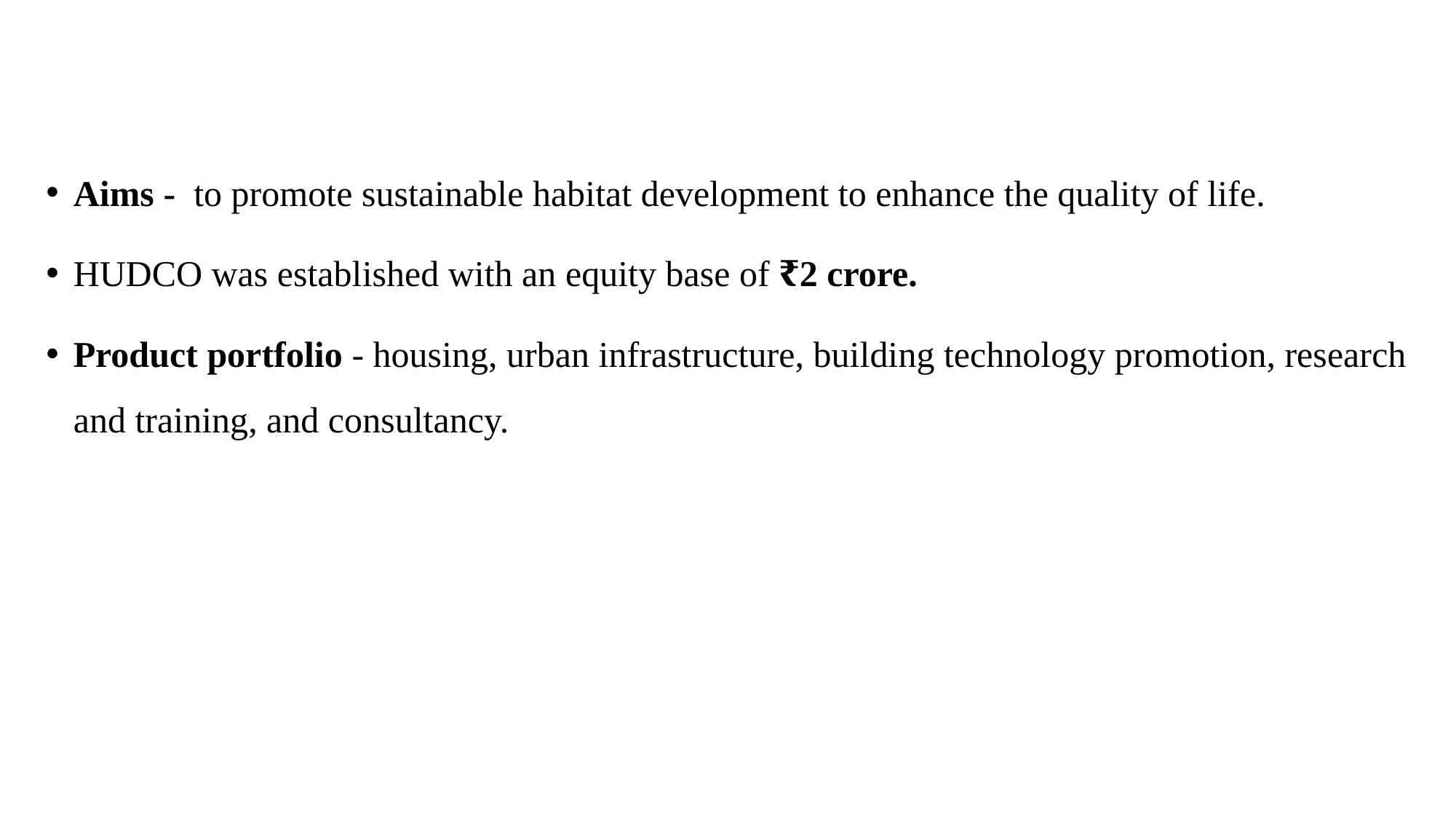

#
Aims -  to promote sustainable habitat development to enhance the quality of life.
HUDCO was established with an equity base of ₹2 crore.
Product portfolio - housing, urban infrastructure, building technology promotion, research and training, and consultancy.